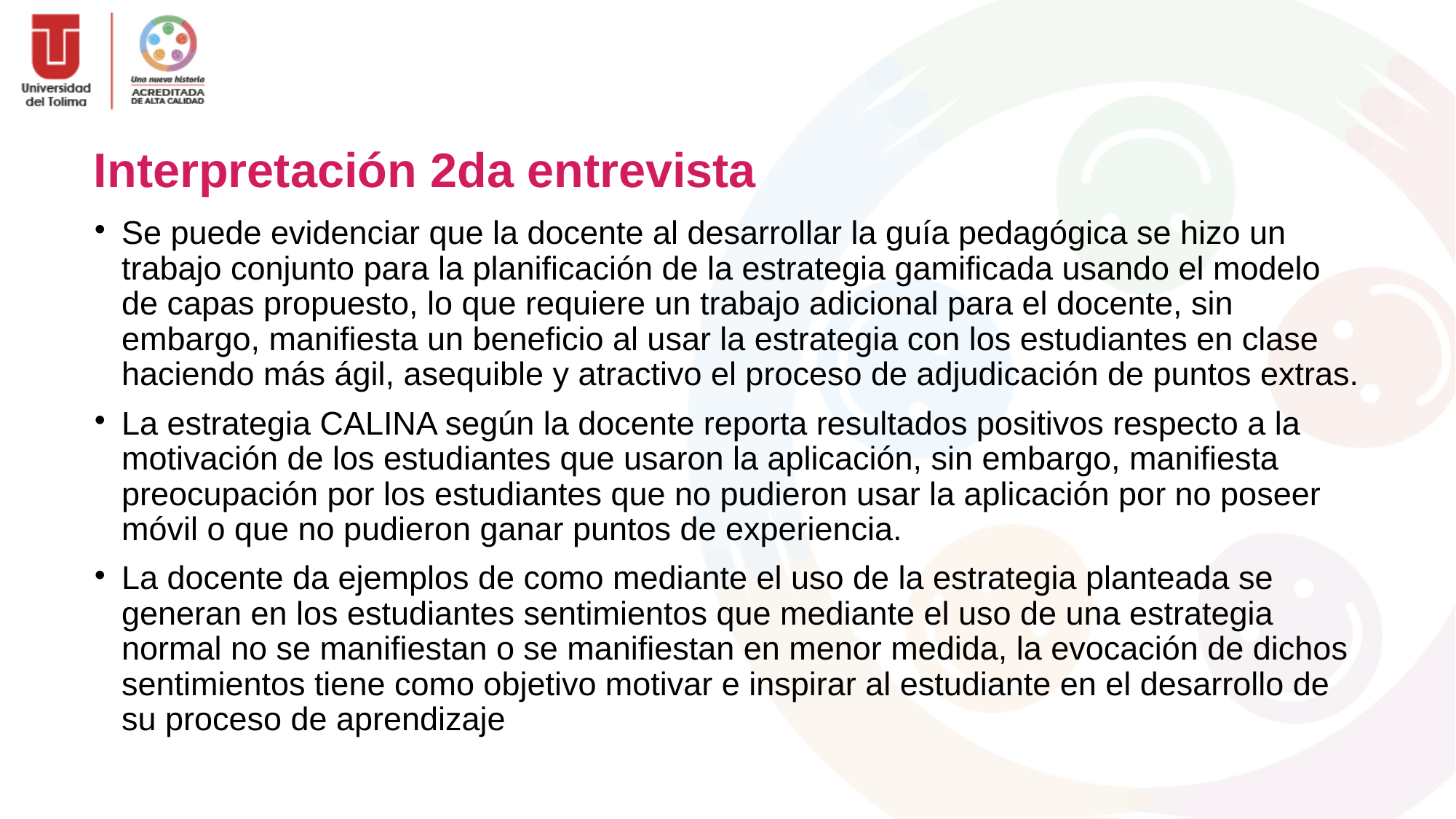

Interpretación 2da entrevista
# Se puede evidenciar que la docente al desarrollar la guía pedagógica se hizo un trabajo conjunto para la planificación de la estrategia gamificada usando el modelo de capas propuesto, lo que requiere un trabajo adicional para el docente, sin embargo, manifiesta un beneficio al usar la estrategia con los estudiantes en clase haciendo más ágil, asequible y atractivo el proceso de adjudicación de puntos extras.
La estrategia CALINA según la docente reporta resultados positivos respecto a la motivación de los estudiantes que usaron la aplicación, sin embargo, manifiesta preocupación por los estudiantes que no pudieron usar la aplicación por no poseer móvil o que no pudieron ganar puntos de experiencia.
La docente da ejemplos de como mediante el uso de la estrategia planteada se generan en los estudiantes sentimientos que mediante el uso de una estrategia normal no se manifiestan o se manifiestan en menor medida, la evocación de dichos sentimientos tiene como objetivo motivar e inspirar al estudiante en el desarrollo de su proceso de aprendizaje